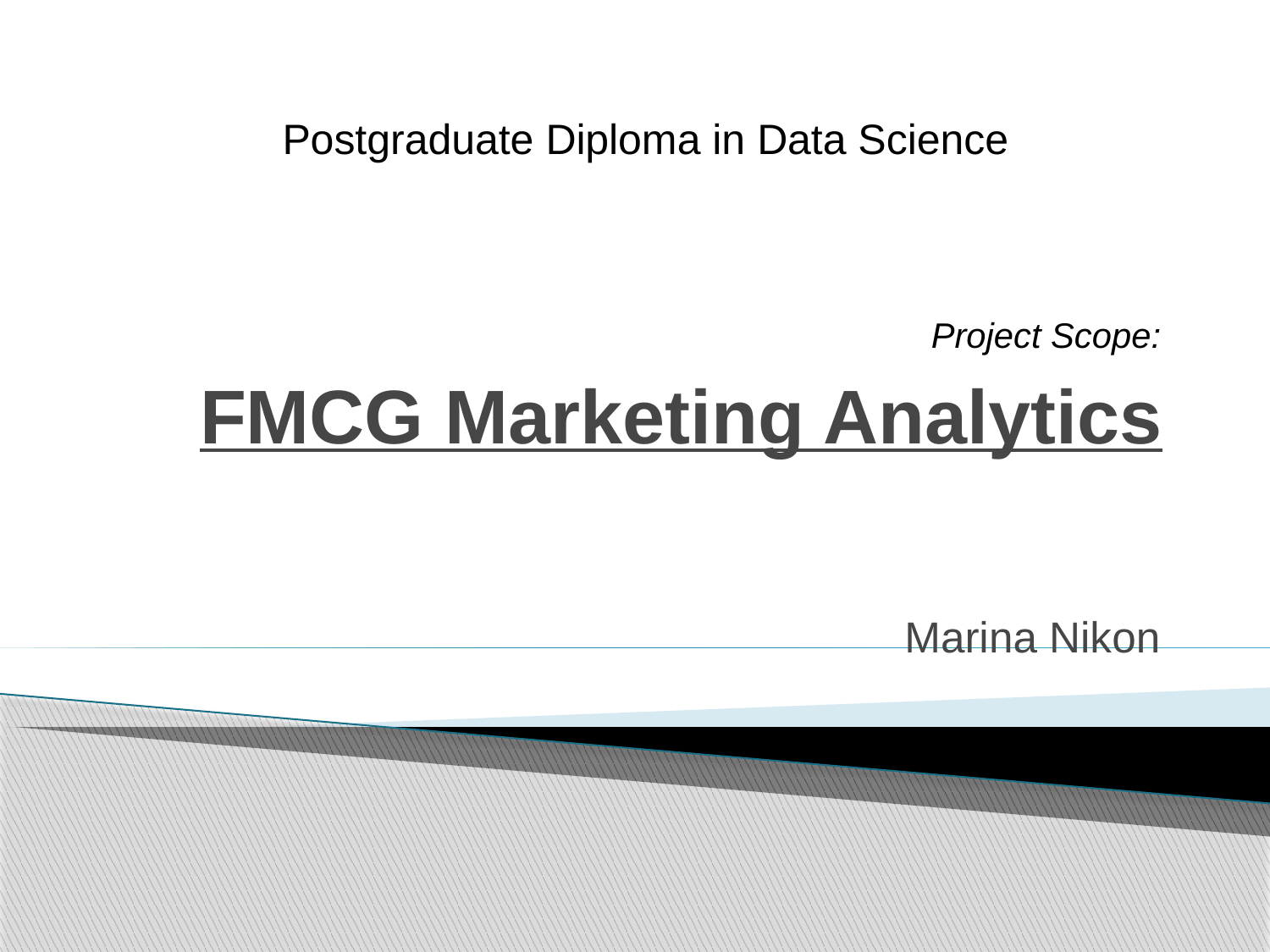

Postgraduate Diploma in Data Science
Project Scope:
# FMCG Marketing Analytics
Marina Nikon